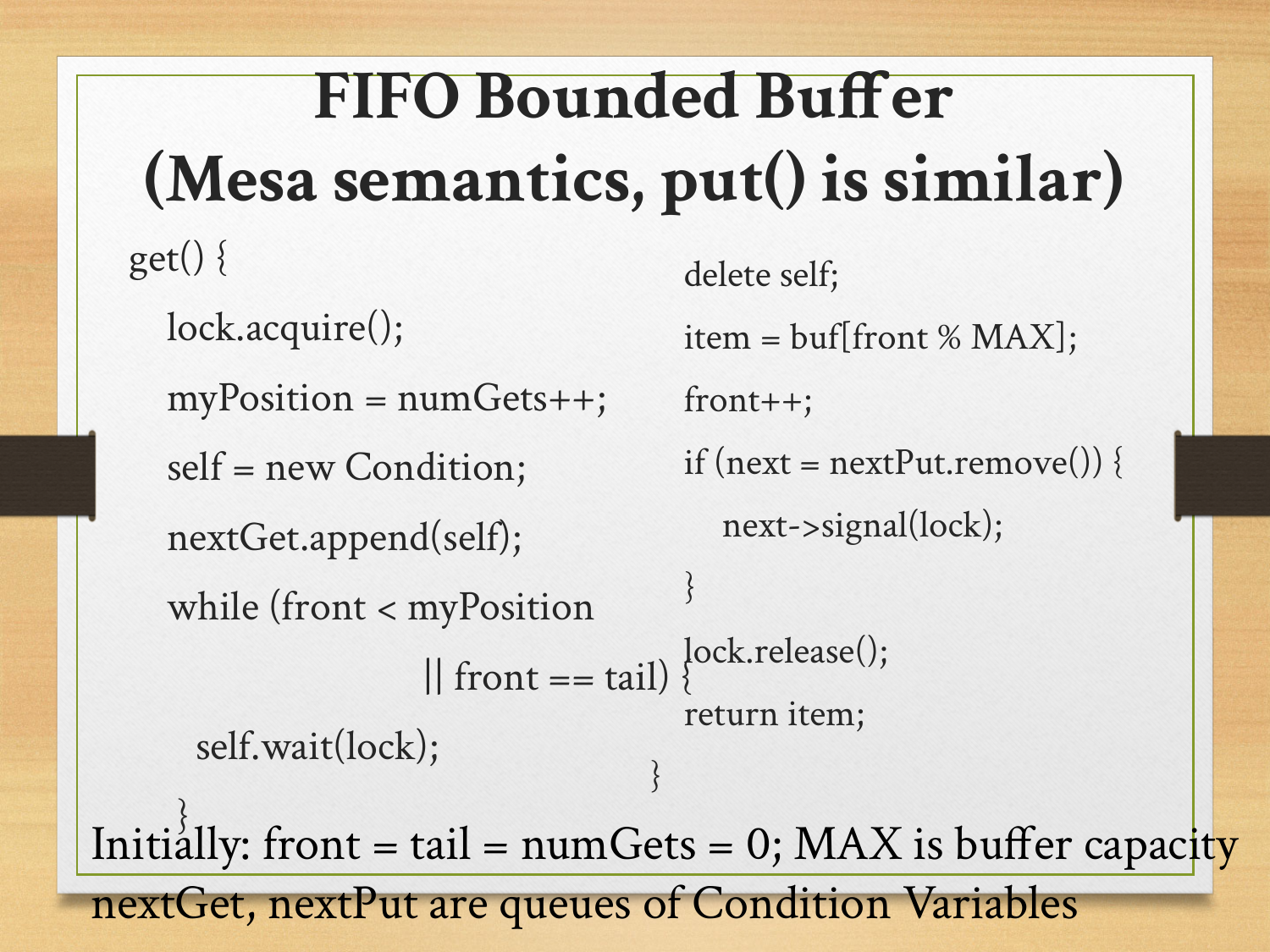

FIFO Bounded Buffer
(Mesa semantics, put() is similar)

    delete self;
    item = buf[front % MAX];
    front++;
    if (next = nextPut.remove()) {
	    next->signal(lock);
    }
    lock.release();
    return item;
}

get() {
    lock.acquire();
    myPosition = numGets++;
    self = new Condition;
    nextGet.append(self);
    while (front < myPosition
			|| front == tail) {
       self.wait(lock);
     }
Initially: front = tail = numGets = 0; MAX is buffer capacity
nextGet, nextPut are queues of Condition Variables